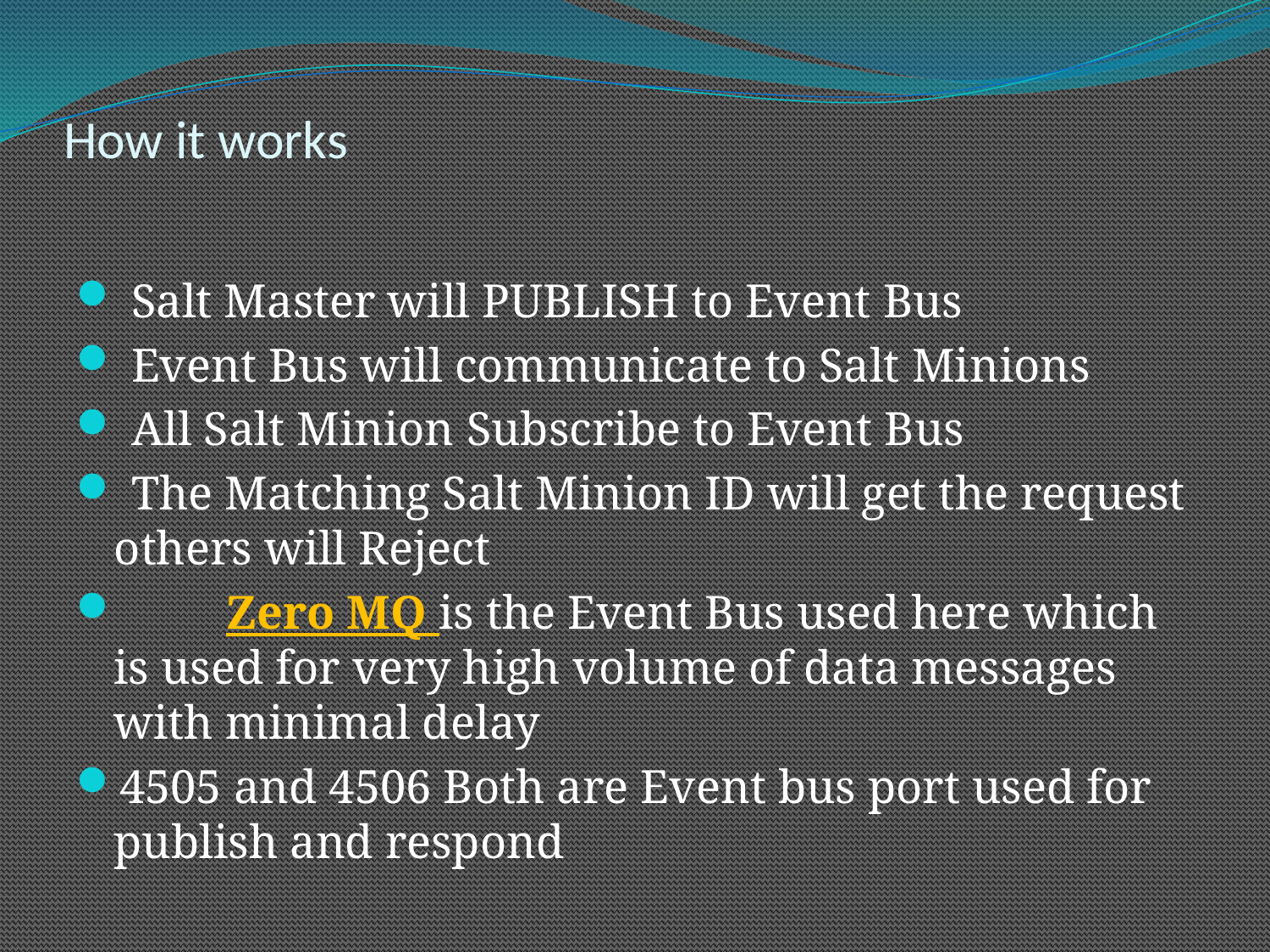

# How it works

 Salt Master will PUBLISH to Event Bus
 Event Bus will communicate to Salt Minions
 All Salt Minion Subscribe to Event Bus
 The Matching Salt Minion ID will get the request others will Reject
         Zero MQ is the Event Bus used here which is used for very high volume of data messages with minimal delay
4505 and 4506 Both are Event bus port used for publish and respond